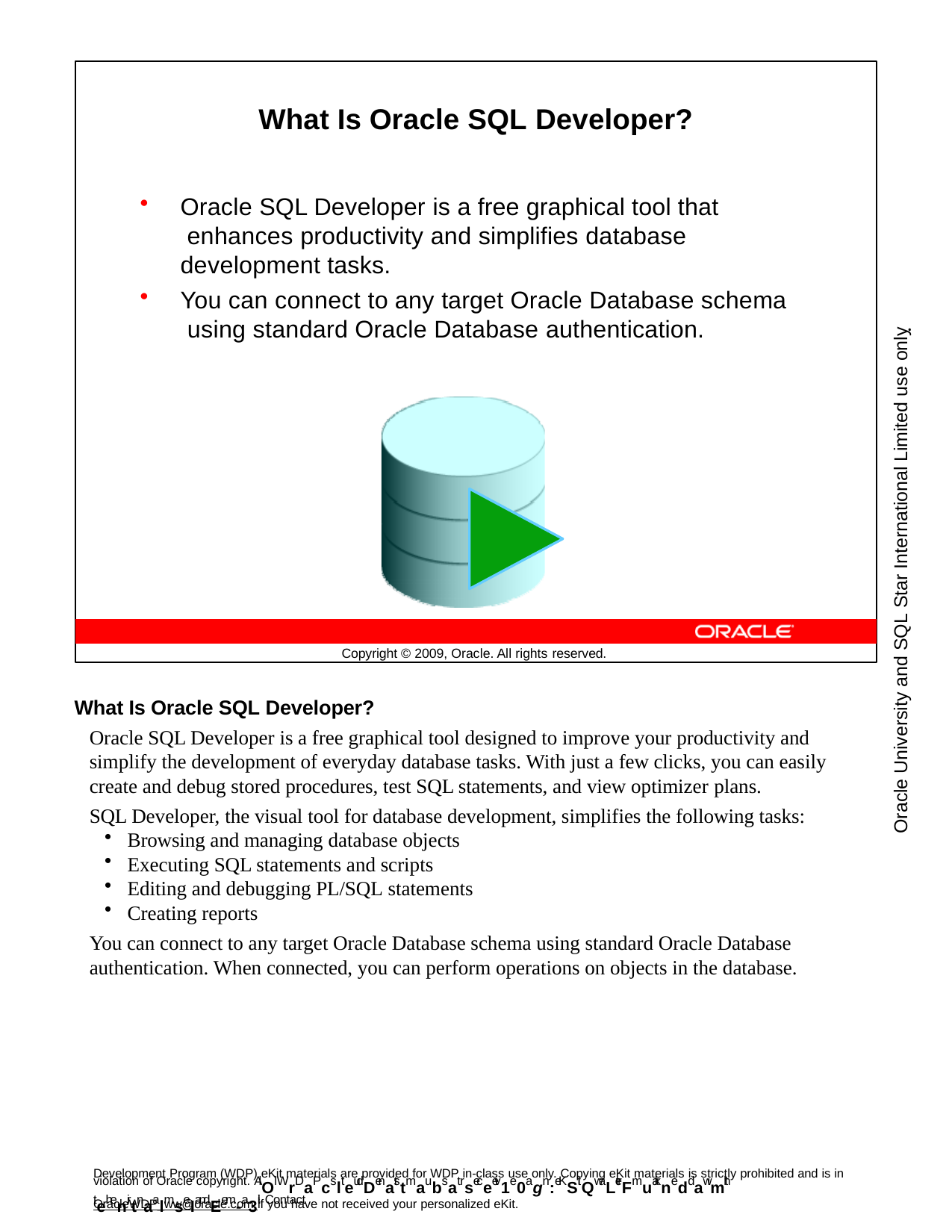

What Is Oracle SQL Developer?

Oracle SQL Developer is a free graphical tool that  enhances productivity and simplifies database  development tasks.
You can connect to any target Oracle Database schema  using standard Oracle Database authentication.
Oracle University and SQL Star International Limited use onlyฺ

Copyright © 2009, Oracle. All rights reserved.
What Is Oracle SQL Developer?
Oracle SQL Developer is a free graphical tool designed to improve your productivity and  simplify the development of everyday database tasks. With just a few clicks, you can easily  create and debug stored procedures, test SQL statements, and view optimizer plans.
SQL Developer, the visual tool for database development, simplifies the following tasks:
Browsing and managing database objects
Executing SQL statements and scripts
Editing and debugging PL/SQL statements
Creating reports
You can connect to any target Oracle Database schema using standard Oracle Database  authentication. When connected, you can perform operations on objects in the database.
Development Program (WDP) eKit materials are provided for WDP in-class use only. Copying eKit materials is strictly prohibited and is in
violation of Oracle copyright. AlOl WrDaPcslteudDenatstmaubsat rseceeiv1e0agn :eKSit QwaLterFmuarknedd awimth tehenirtnaalmseIandEem-a3il. Contact
OracleWDP_ww@oracle.com if you have not received your personalized eKit.